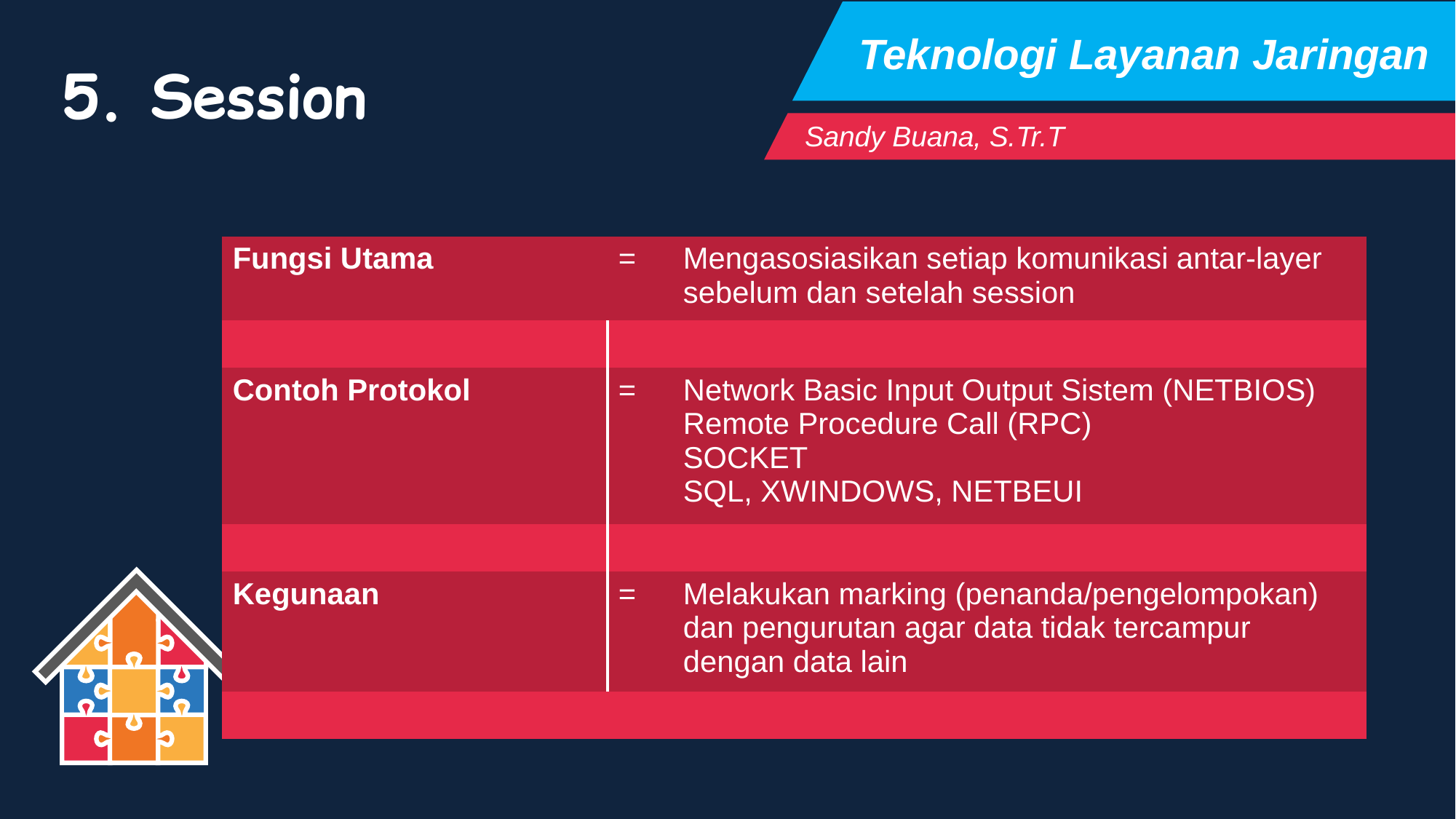

Teknologi Layanan Jaringan
5. Session

Sandy Buana, S.Tr.T
| Fungsi Utama | = | Mengasosiasikan setiap komunikasi antar-layer sebelum dan setelah session |
| --- | --- | --- |
|  |  |  |
| Contoh Protokol | = | Network Basic Input Output Sistem (NETBIOS) Remote Procedure Call (RPC) SOCKET SQL, XWINDOWS, NETBEUI |
|  |  |  |
| Kegunaan | = | Melakukan marking (penanda/pengelompokan) dan pengurutan agar data tidak tercampur dengan data lain |
|  |  |  |